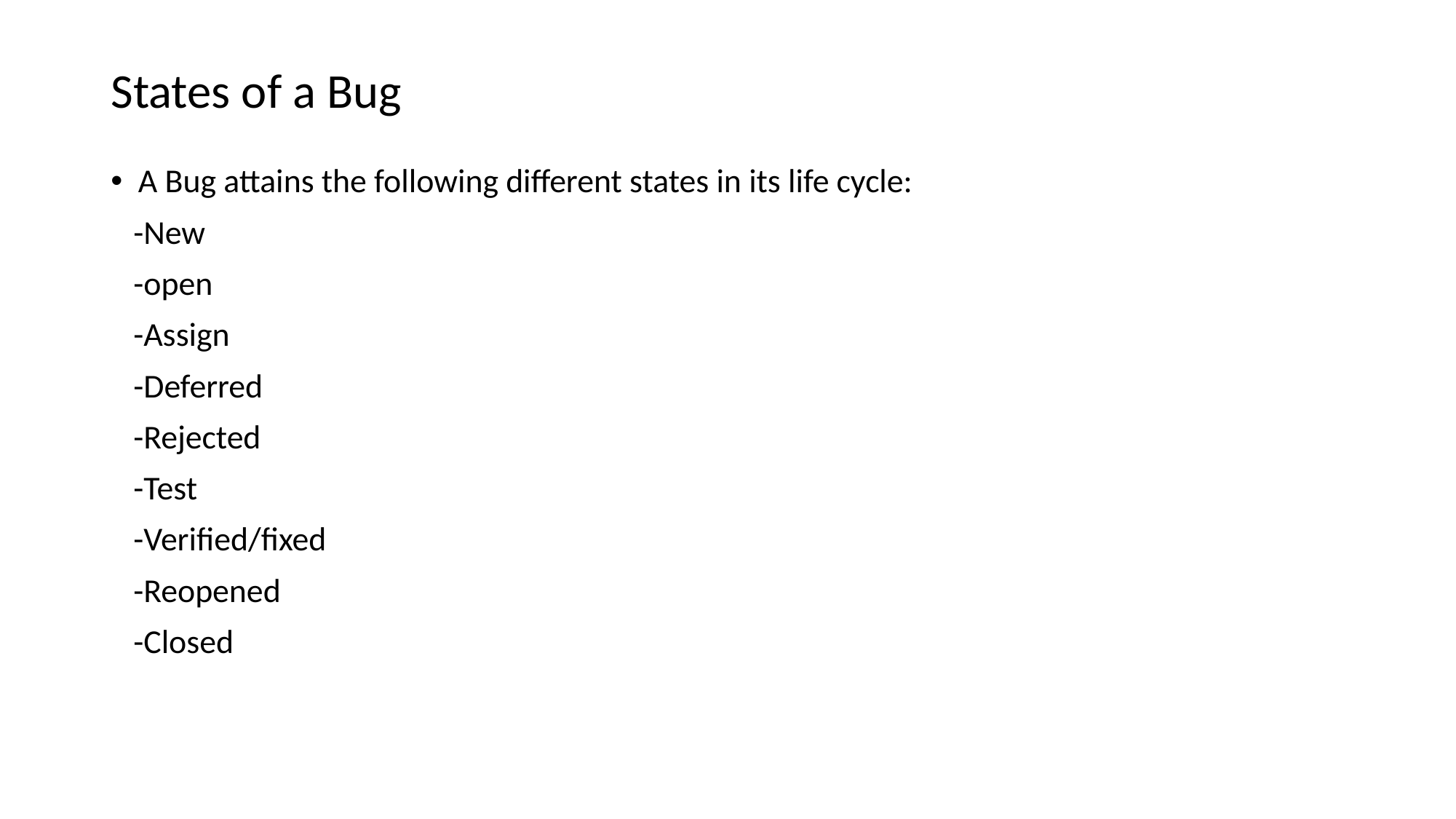

# States of a Bug
A Bug attains the following different states in its life cycle:
   -New
   -open
   -Assign
   -Deferred
   -Rejected
   -Test
   -Verified/fixed
   -Reopened
   -Closed